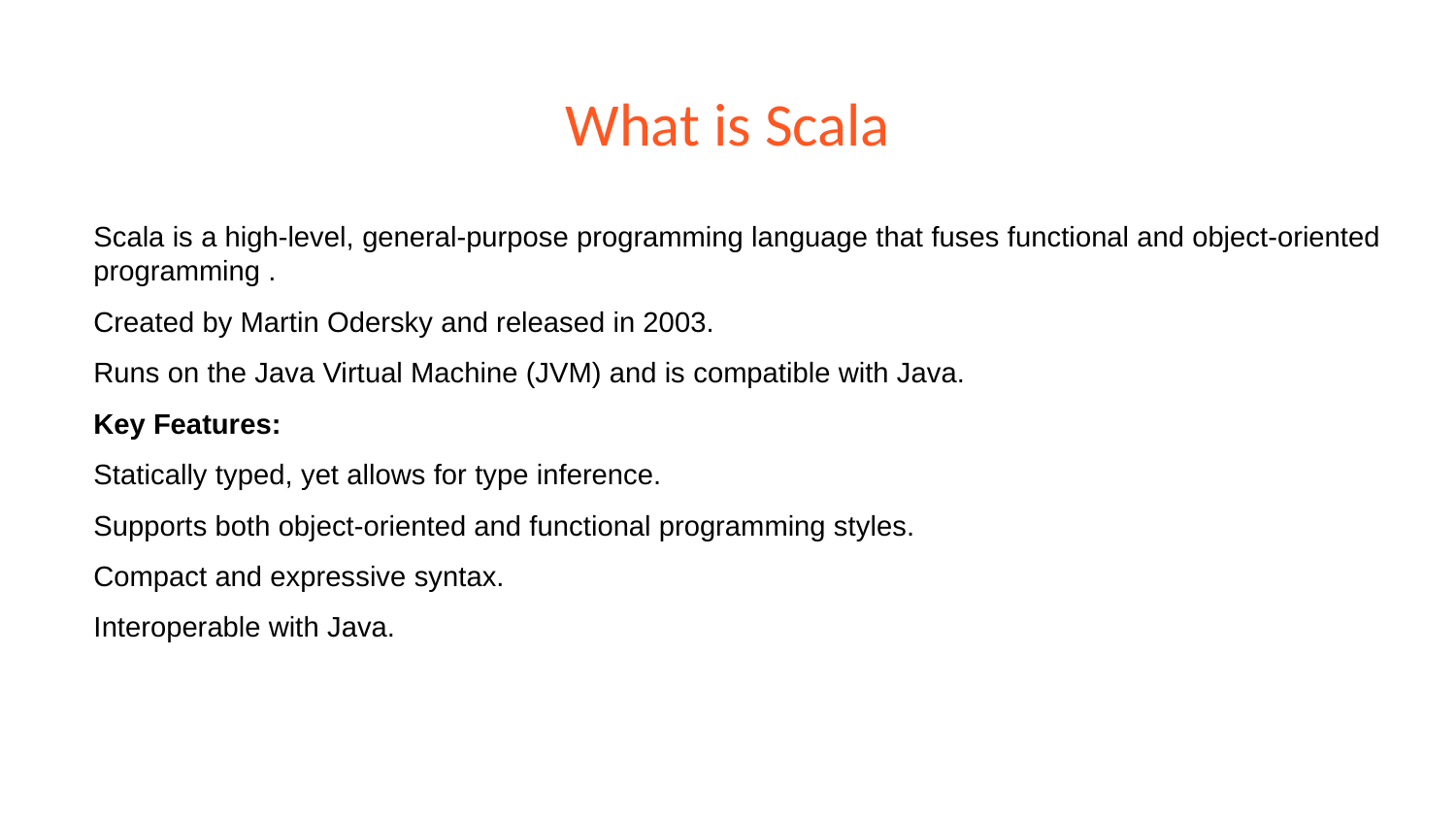

# What is Scala
Scala is a high-level, general-purpose programming language that fuses functional and object-oriented
programming .
Created by Martin Odersky and released in 2003.
Runs on the Java Virtual Machine (JVM) and is compatible with Java.
Key Features:
Statically typed, yet allows for type inference.
Supports both object-oriented and functional programming styles.
Compact and expressive syntax.
Interoperable with Java.